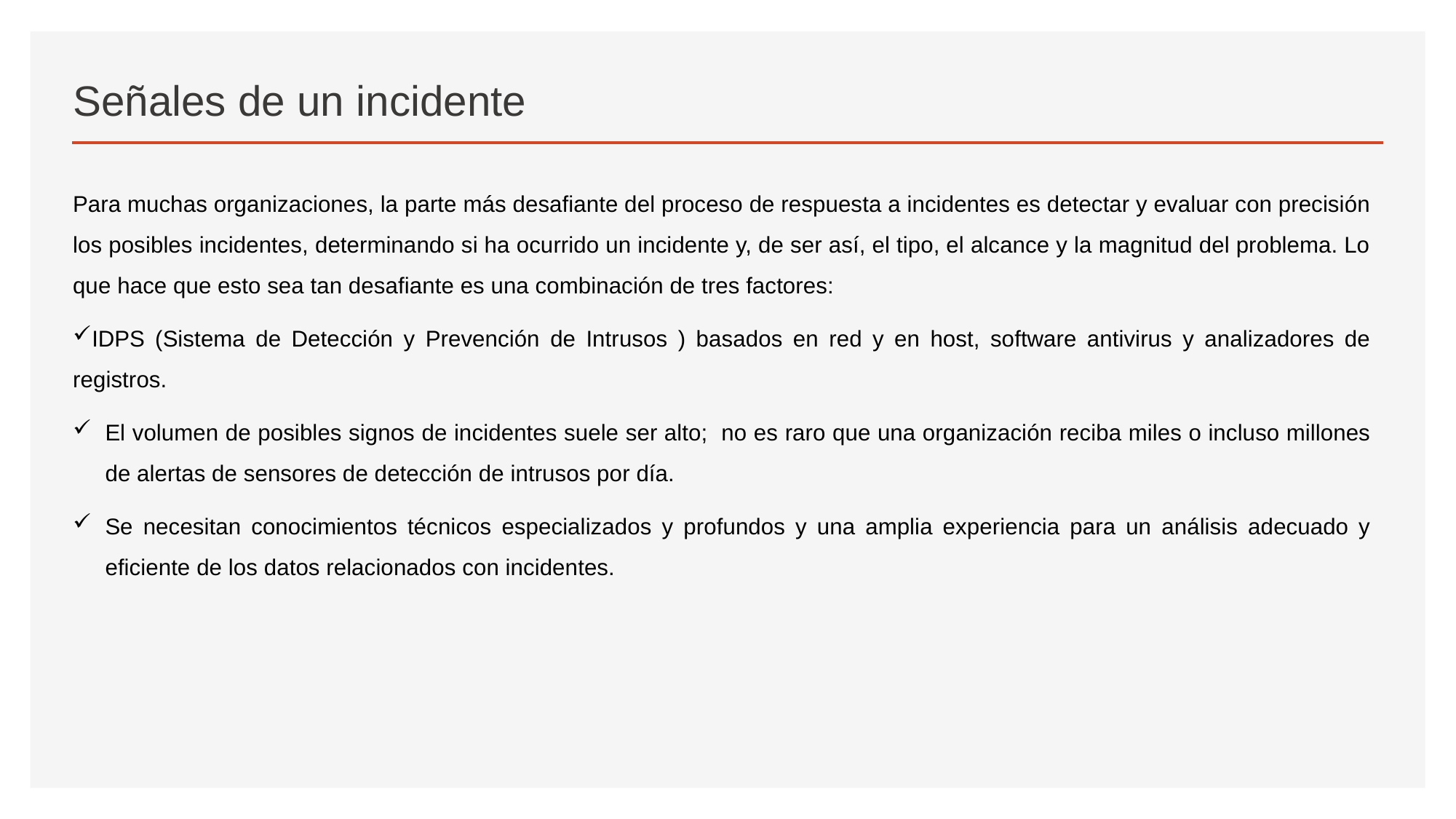

# Señales de un incidente
Para muchas organizaciones, la parte más desafiante del proceso de respuesta a incidentes es detectar y evaluar con precisión los posibles incidentes, determinando si ha ocurrido un incidente y, de ser así, el tipo, el alcance y la magnitud del problema. Lo que hace que esto sea tan desafiante es una combinación de tres factores:
IDPS (Sistema de Detección y Prevención de Intrusos ) basados en red y en host, software antivirus y analizadores de registros.
El volumen de posibles signos de incidentes suele ser alto;  no es raro que una organización reciba miles o incluso millones de alertas de sensores de detección de intrusos por día.
Se necesitan conocimientos técnicos especializados y profundos y una amplia experiencia para un análisis adecuado y eficiente de los datos relacionados con incidentes.